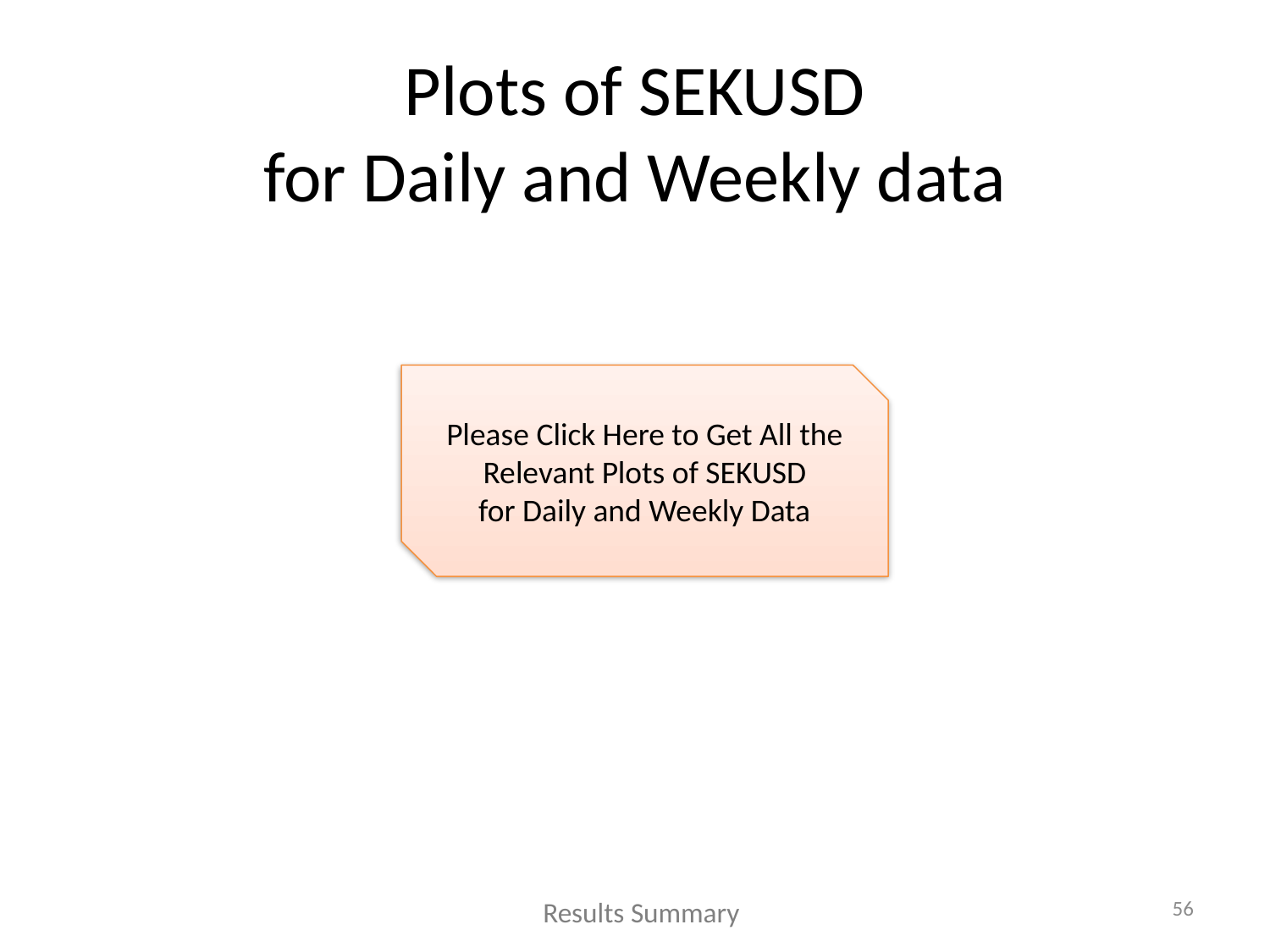

# Plots of SEKUSD for Daily and Weekly data
Please Click Here to Get All the Relevant Plots of SEKUSD
for Daily and Weekly Data
56
Results Summary